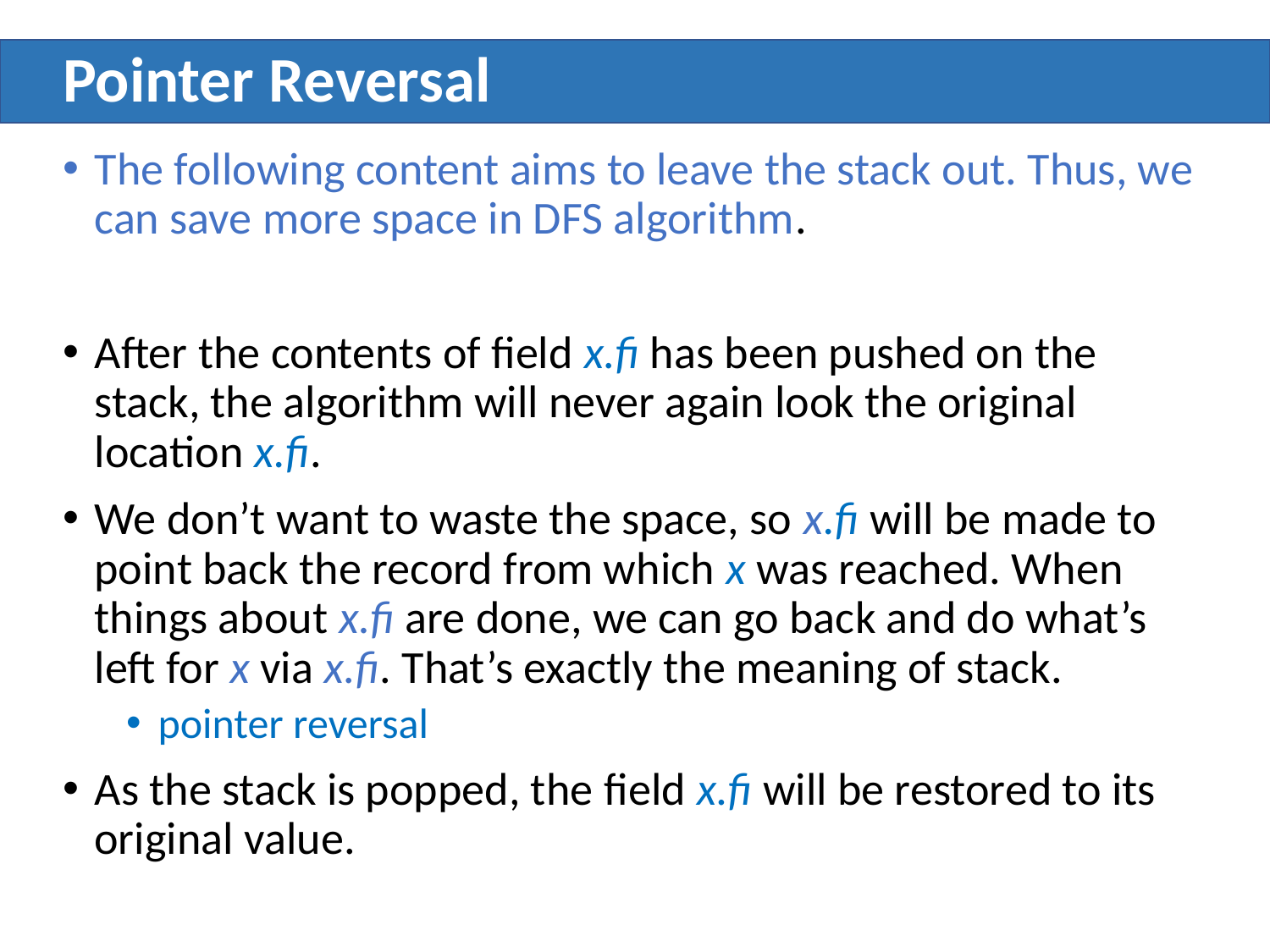

# Pointer Reversal
The following content aims to leave the stack out. Thus, we can save more space in DFS algorithm.

After the contents of field x.fi has been pushed on the stack, the algorithm will never again look the original location x.fi.
We don’t want to waste the space, so x.fi will be made to point back the record from which x was reached. When things about x.fi are done, we can go back and do what’s left for x via x.fi. That’s exactly the meaning of stack.
pointer reversal
As the stack is popped, the ﬁeld x.fi will be restored to its original value.